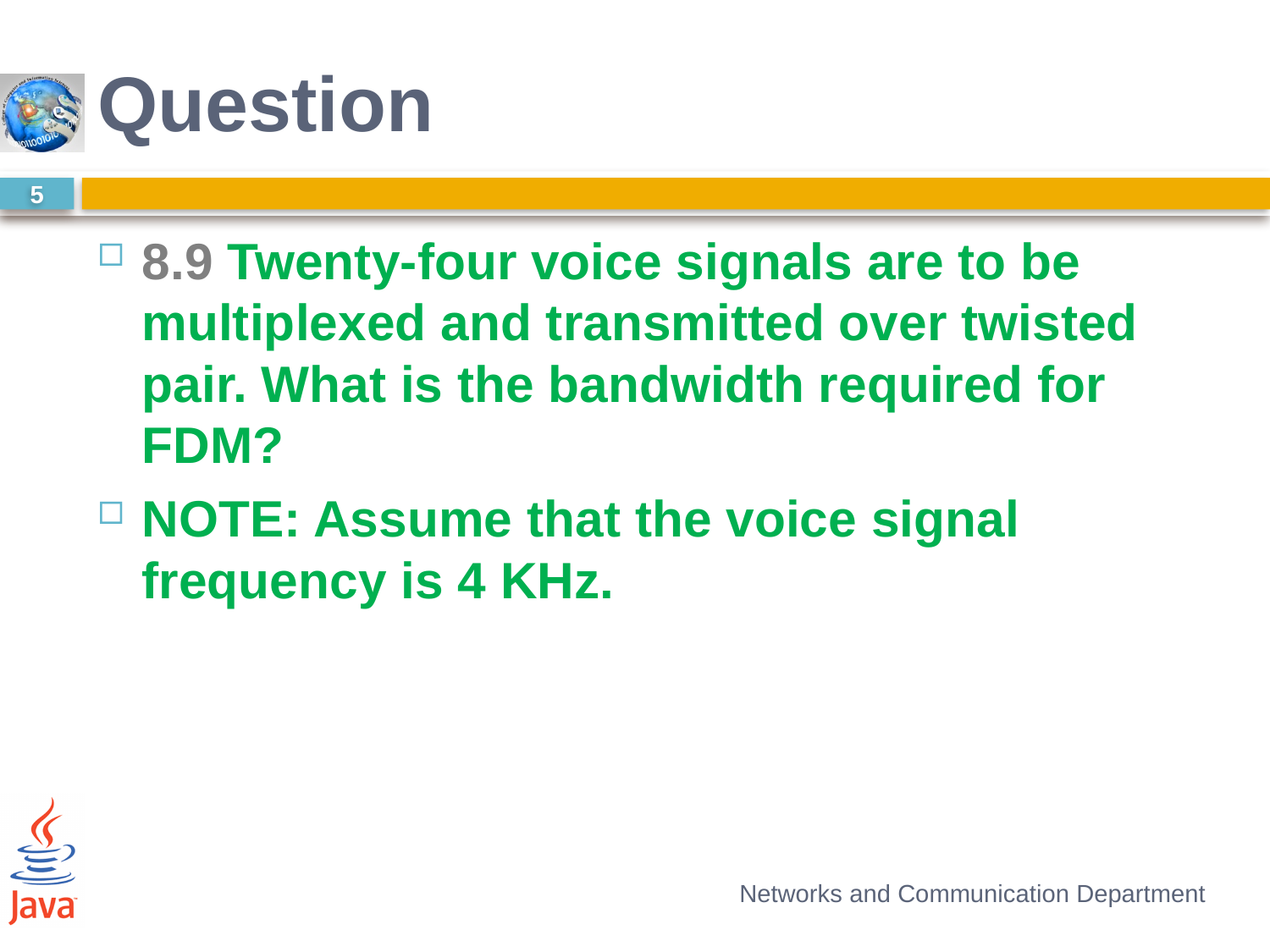

# Question
5
8.9 Twenty-four voice signals are to be multiplexed and transmitted over twisted pair. What is the bandwidth required for FDM?
NOTE: Assume that the voice signal frequency is 4 KHz.
Networks and Communication Department